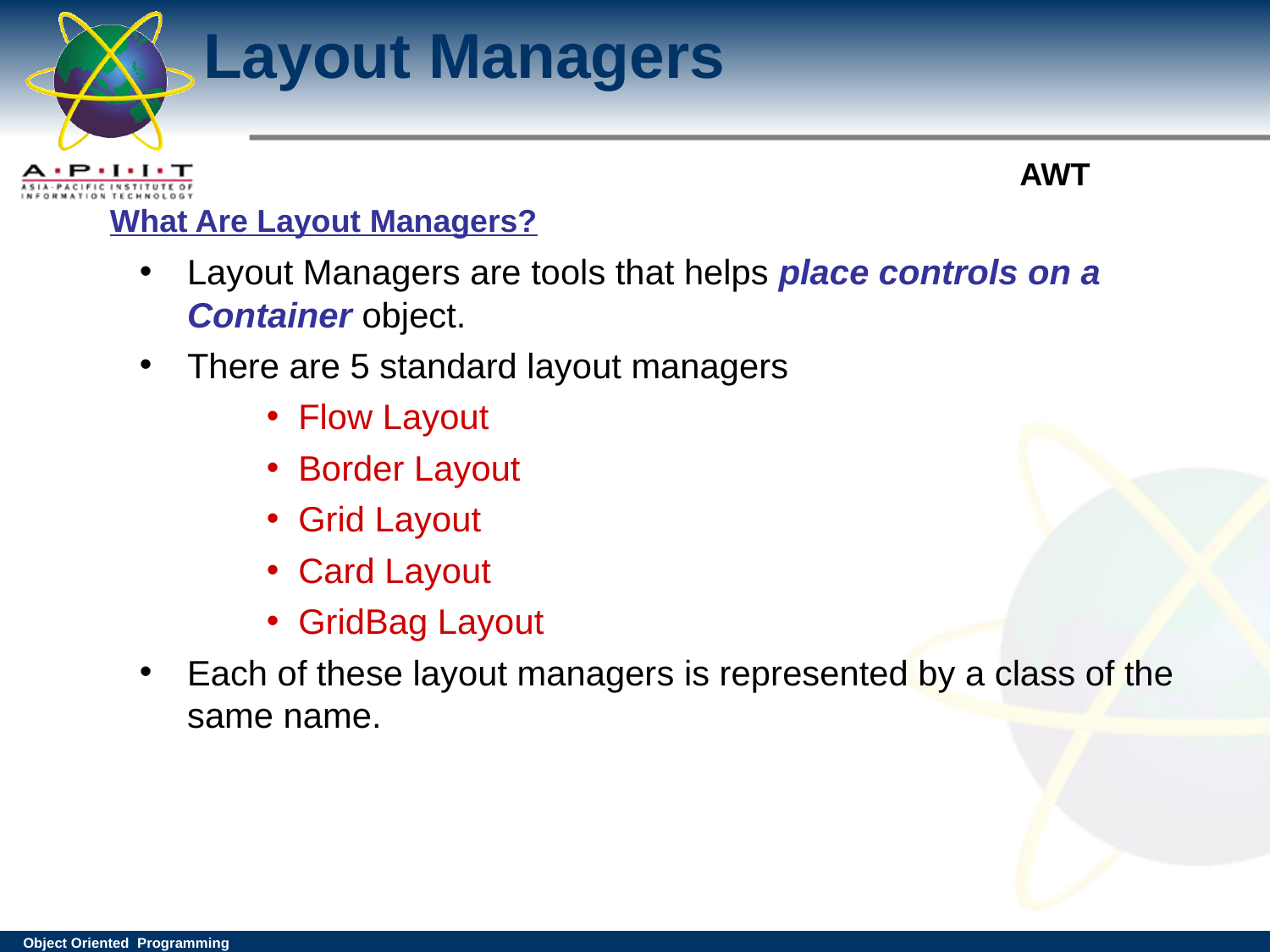

# Layout Managers

What Are Layout Managers?
Layout Managers are tools that helps place controls on a Container object.
There are 5 standard layout managers
Flow Layout
Border Layout
Grid Layout
Card Layout
GridBag Layout
Each of these layout managers is represented by a class of the same name.